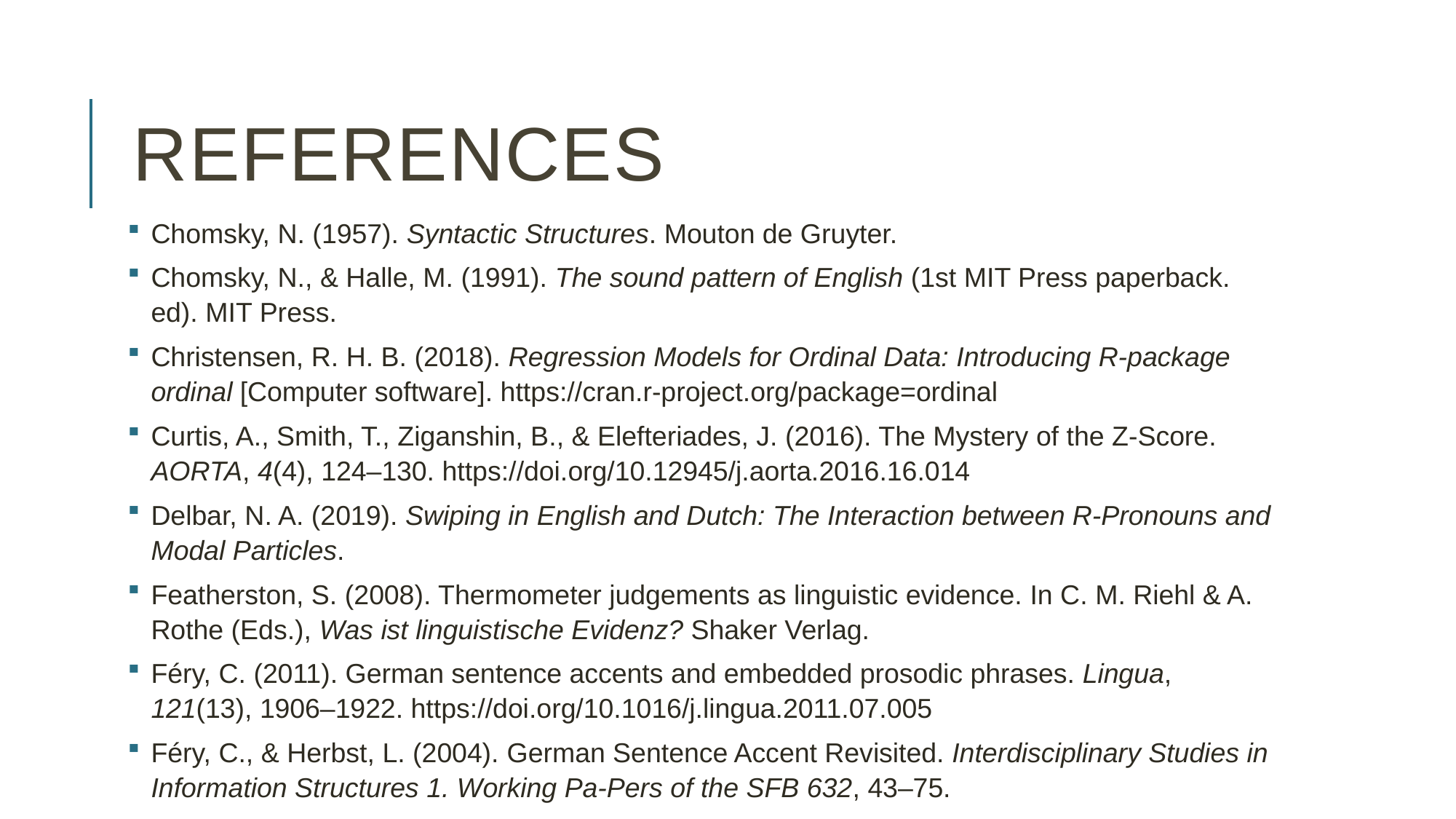

# References
Chomsky, N. (1957). Syntactic Structures. Mouton de Gruyter.
Chomsky, N., & Halle, M. (1991). The sound pattern of English (1st MIT Press paperback. ed). MIT Press.
Christensen, R. H. B. (2018). Regression Models for Ordinal Data: Introducing R-package ordinal [Computer software]. https://cran.r-project.org/package=ordinal
Curtis, A., Smith, T., Ziganshin, B., & Elefteriades, J. (2016). The Mystery of the Z-Score. AORTA, 4(4), 124–130. https://doi.org/10.12945/j.aorta.2016.16.014
Delbar, N. A. (2019). Swiping in English and Dutch: The Interaction between R-Pronouns and Modal Particles.
Featherston, S. (2008). Thermometer judgements as linguistic evidence. In C. M. Riehl & A. Rothe (Eds.), Was ist linguistische Evidenz? Shaker Verlag.
Féry, C. (2011). German sentence accents and embedded prosodic phrases. Lingua, 121(13), 1906–1922. https://doi.org/10.1016/j.lingua.2011.07.005
Féry, C., & Herbst, L. (2004). German Sentence Accent Revisited. Interdisciplinary Studies in Information Structures 1. Working Pa-Pers of the SFB 632, 43–75.